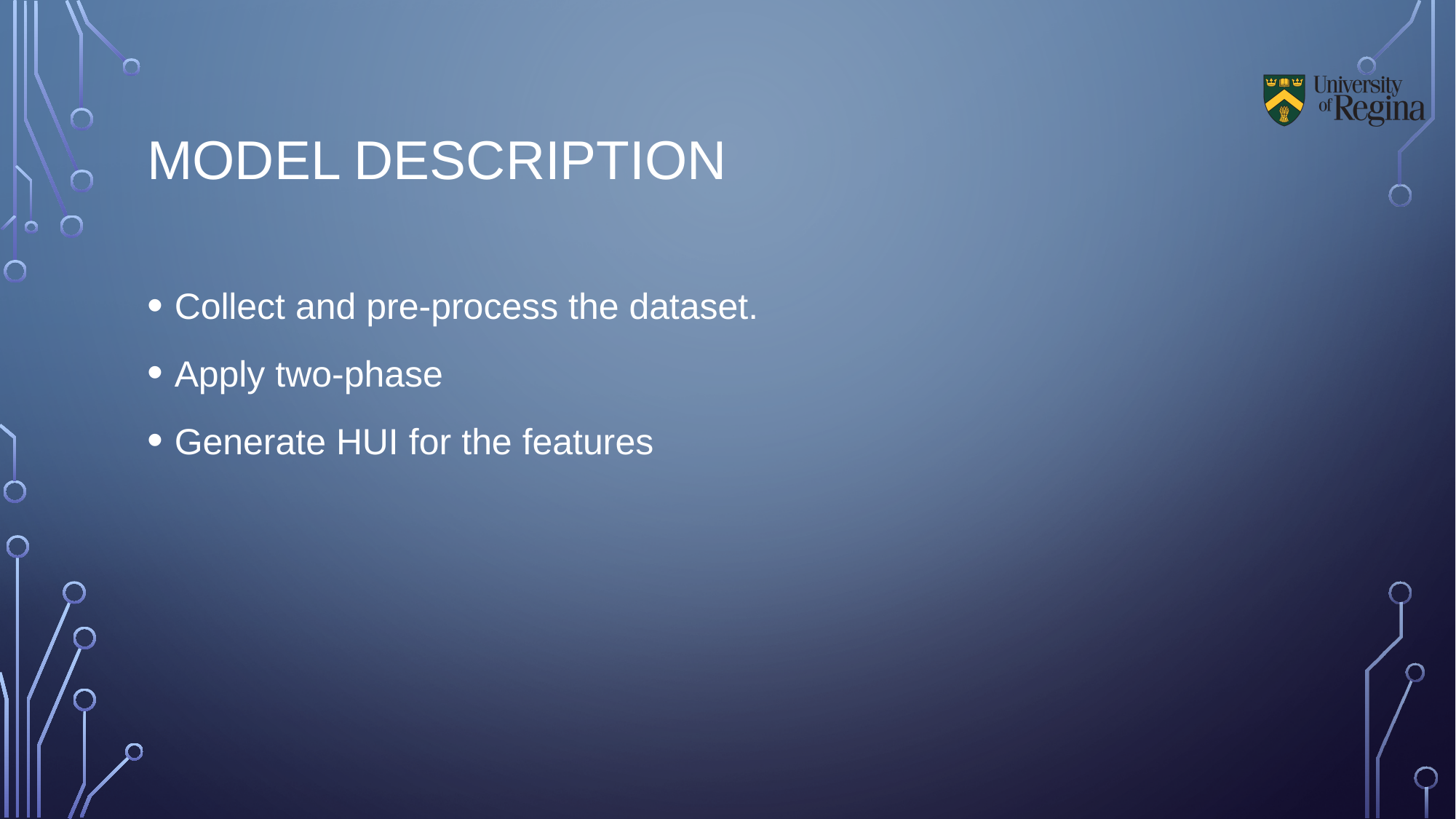

# Model description
Collect and pre-process the dataset.
Apply two-phase
Generate HUI for the features